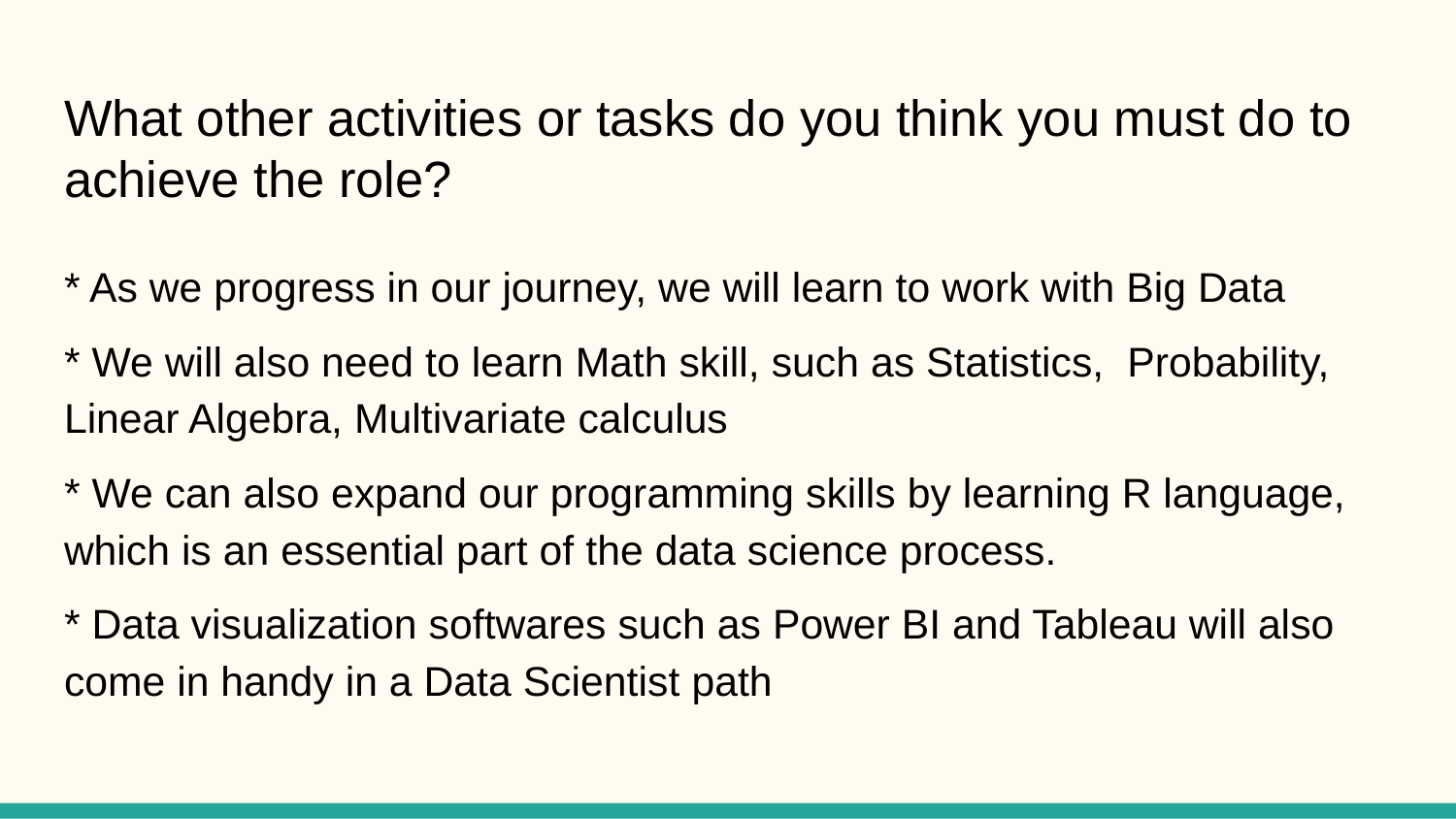

# What other activities or tasks do you think you must do to achieve the role?

* As we progress in our journey, we will learn to work with Big Data
* We will also need to learn Math skill, such as Statistics,  Probability, Linear Algebra, Multivariate calculus
* We can also expand our programming skills by learning R language, which is an essential part of the data science process.
* Data visualization softwares such as Power BI and Tableau will also come in handy in a Data Scientist path